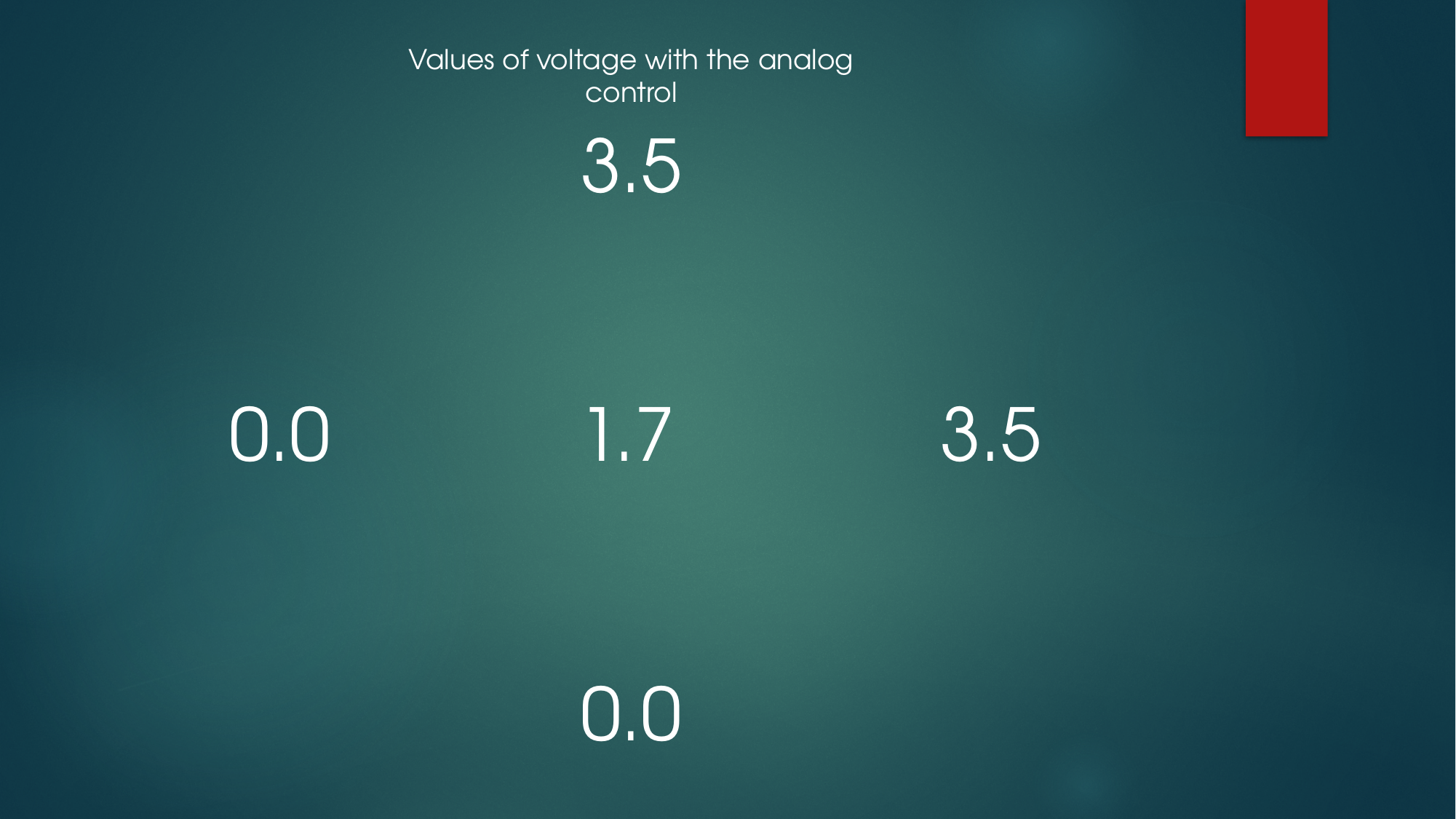

Values of voltage with the analog control
3.5
1.7
3.5
0.0
0.0